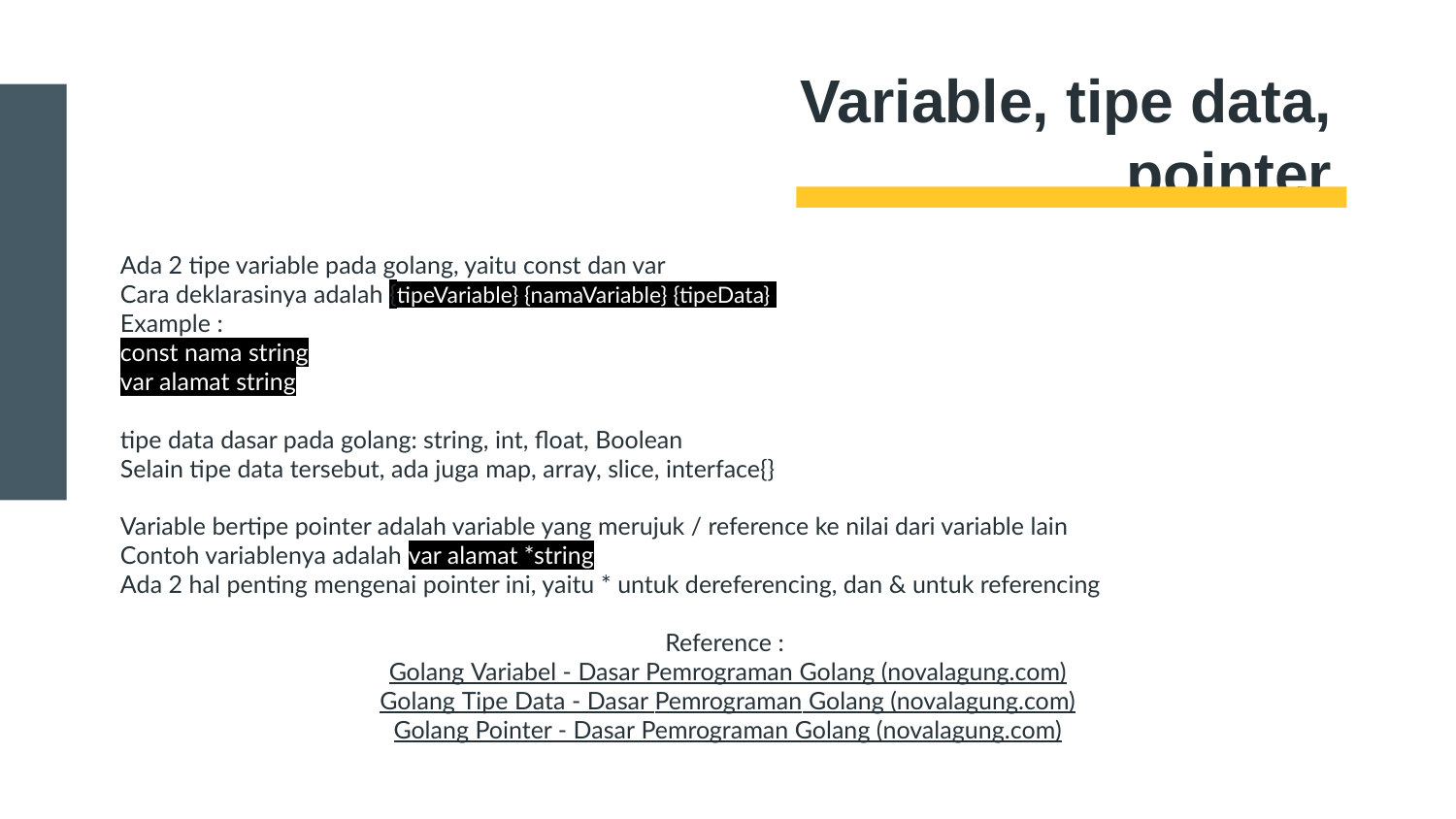

# Variable, tipe data, pointer

Ada 2 tipe variable pada golang, yaitu const dan var
Cara deklarasinya adalah {tipeVariable} {namaVariable} {tipeData}
Example :
const nama string
var alamat string

tipe data dasar pada golang: string, int, float, Boolean
Selain tipe data tersebut, ada juga map, array, slice, interface{}

Variable bertipe pointer adalah variable yang merujuk / reference ke nilai dari variable lain
Contoh variablenya adalah var alamat *string
Ada 2 hal penting mengenai pointer ini, yaitu * untuk dereferencing, dan & untuk referencing

Reference :
Golang Variabel - Dasar Pemrograman Golang (novalagung.com)
Golang Tipe Data - Dasar Pemrograman Golang (novalagung.com)
Golang Pointer - Dasar Pemrograman Golang (novalagung.com)